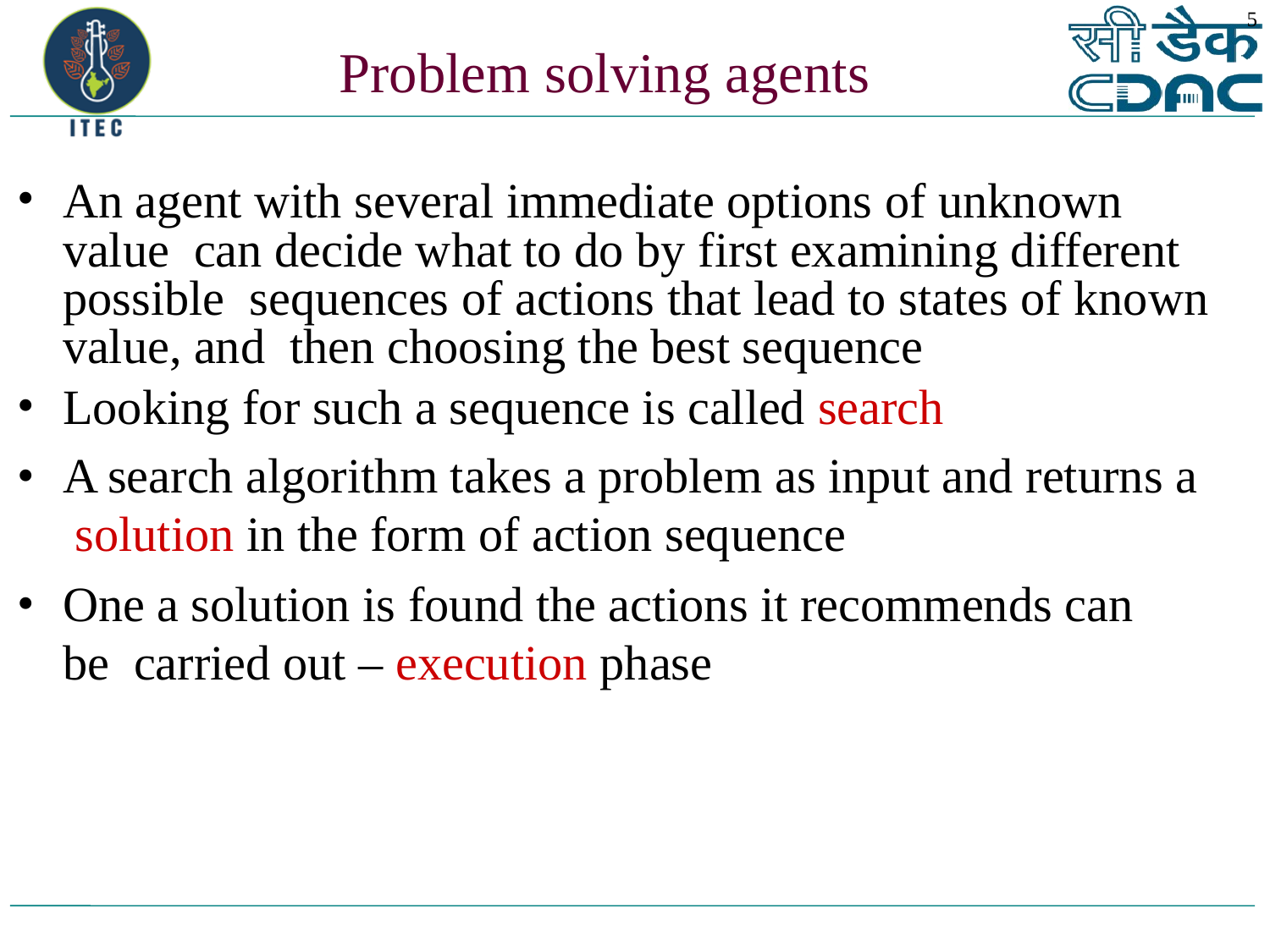

5
# Problem solving agents
An agent with several immediate options of unknown value  can decide what to do by first examining different possible  sequences of actions that lead to states of known value, and  then choosing the best sequence
Looking for such a sequence is called search
A search algorithm takes a problem as input and returns a  solution in the form of action sequence
One a solution is found the actions it recommends can be  carried out – execution phase